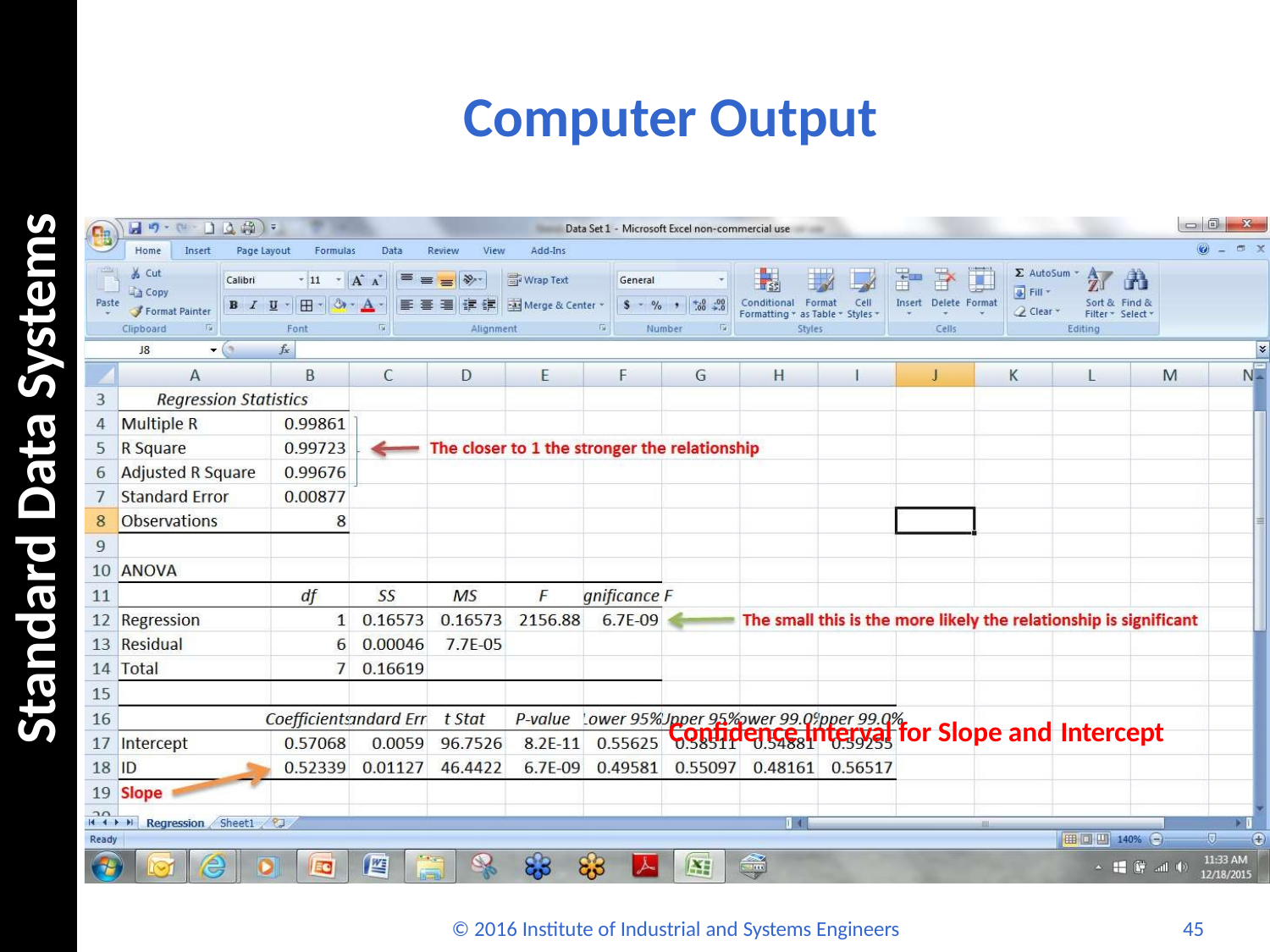

# Computer Output
Standard Data Systems

Confidence Interval for Slope and Intercept
© 2016 Institute of Industrial and Systems Engineers
45